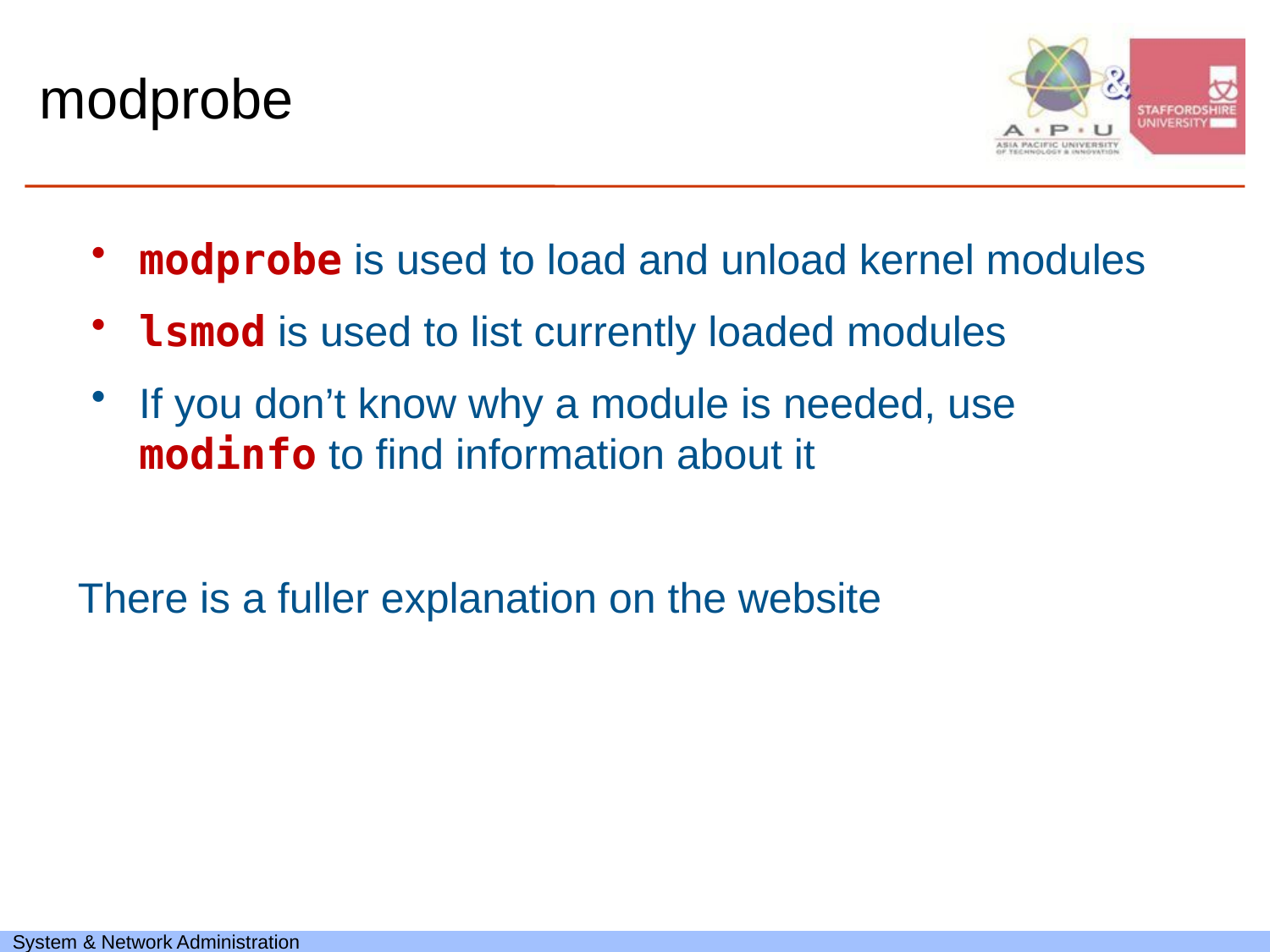

# modprobe
modprobe is used to load and unload kernel modules
lsmod is used to list currently loaded modules
If you don’t know why a module is needed, use modinfo to find information about it

There is a fuller explanation on the website